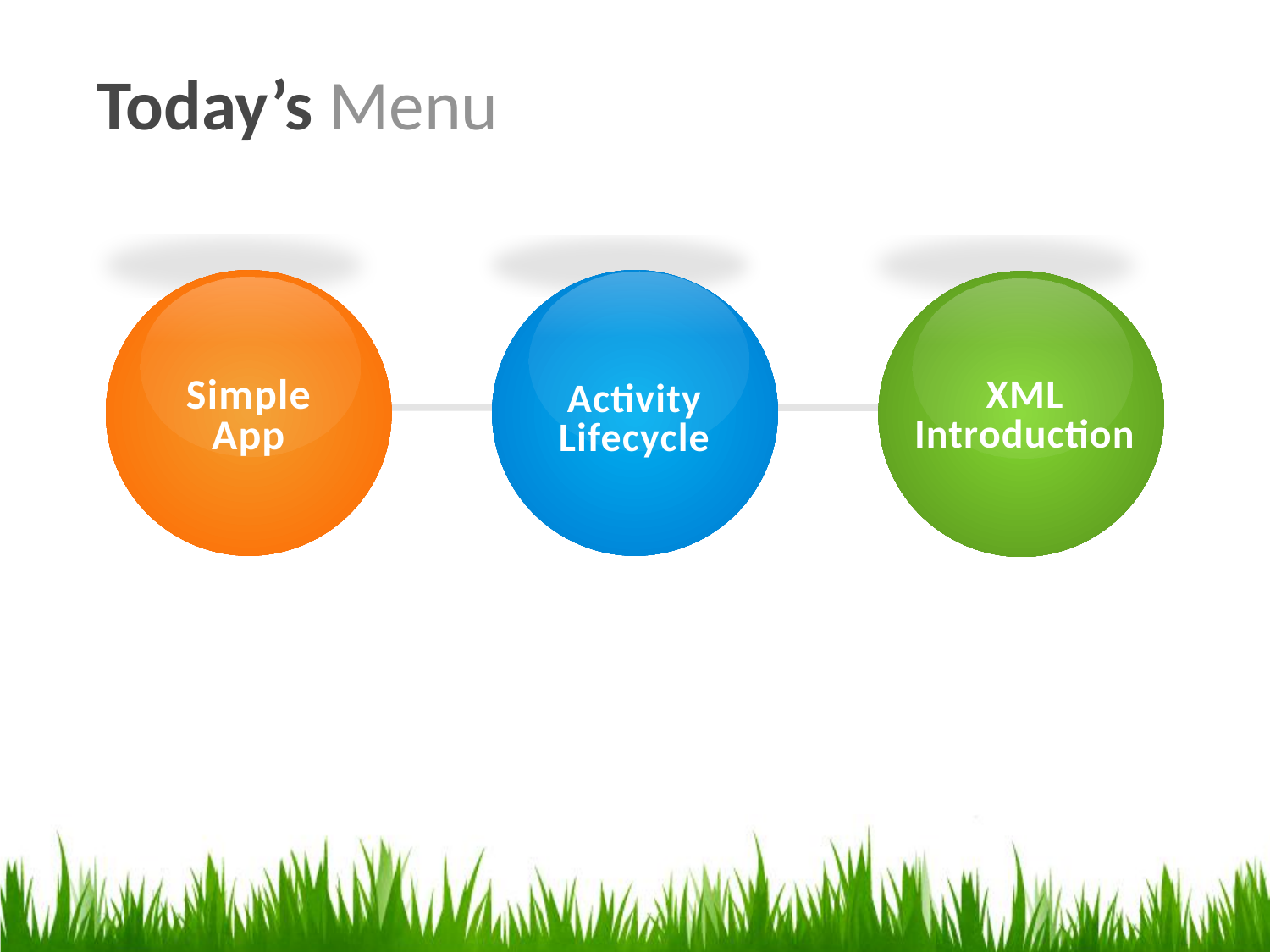

Today’s Menu

Simple
App

Activity
Lifecycle

XML
Introduction